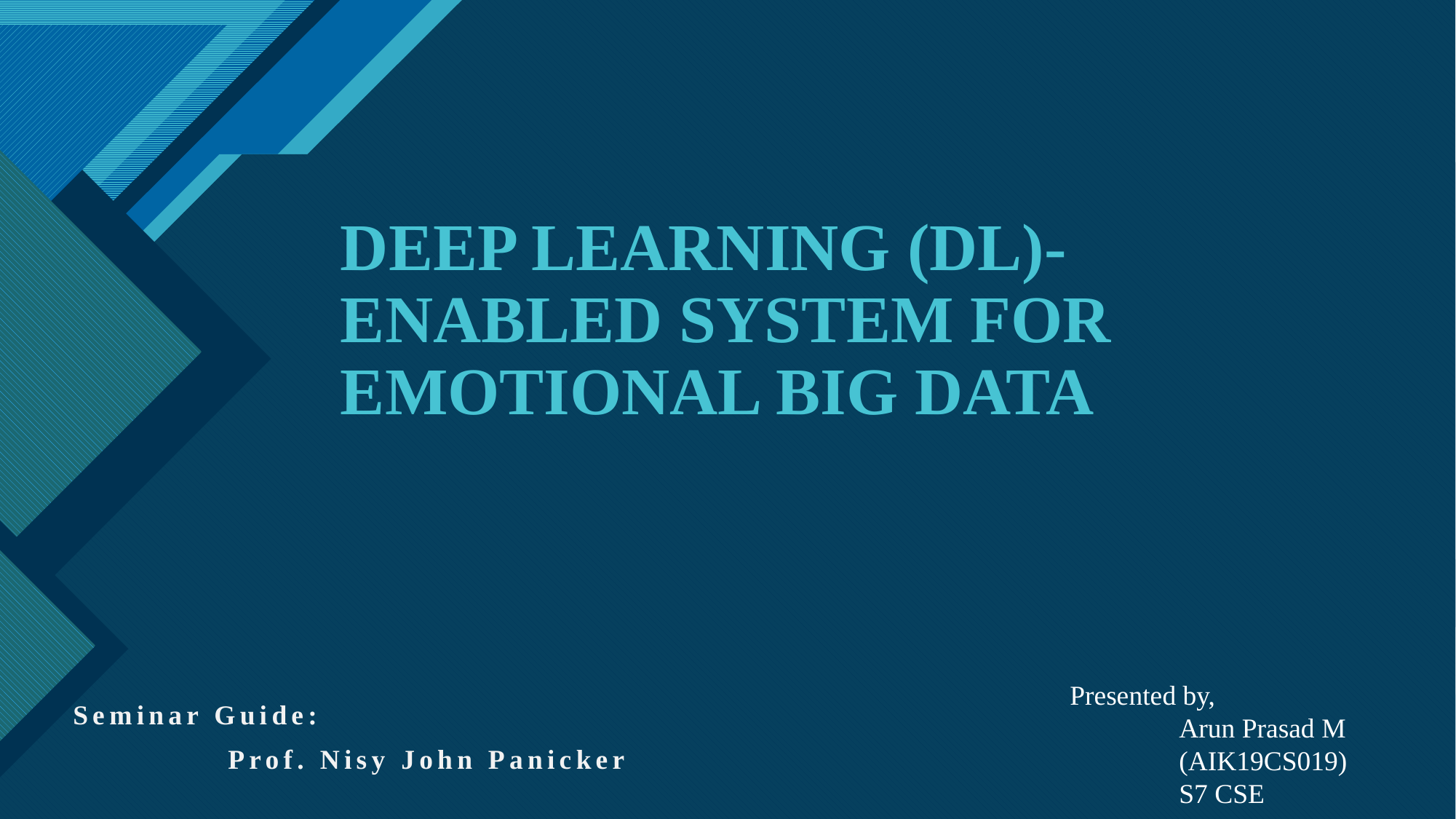

# DEEP LEARNING (DL)-ENABLED SYSTEM FOR EMOTIONAL BIG DATA
Presented by,
	Arun Prasad M
	(AIK19CS019)
	S7 CSE
Seminar Guide:
	    Prof. Nisy John Panicker